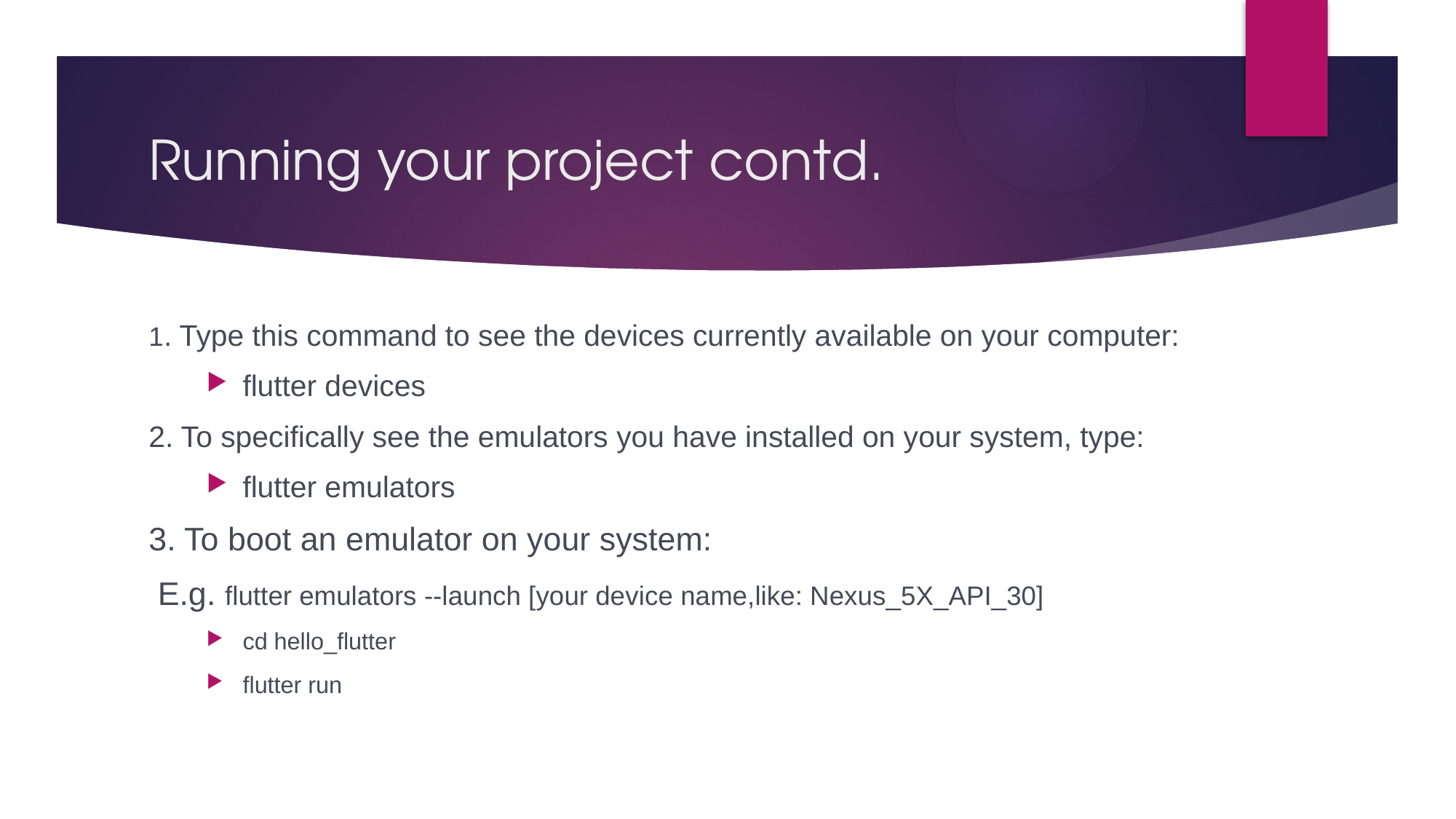

# Running your project contd.
1. Type this command to see the devices currently available on your computer:
flutter devices
2. To specifically see the emulators you have installed on your system, type:
flutter emulators
3. To boot an emulator on your system:
 E.g. flutter emulators --launch [your device name,like: Nexus_5X_API_30]
cd hello_flutter
flutter run